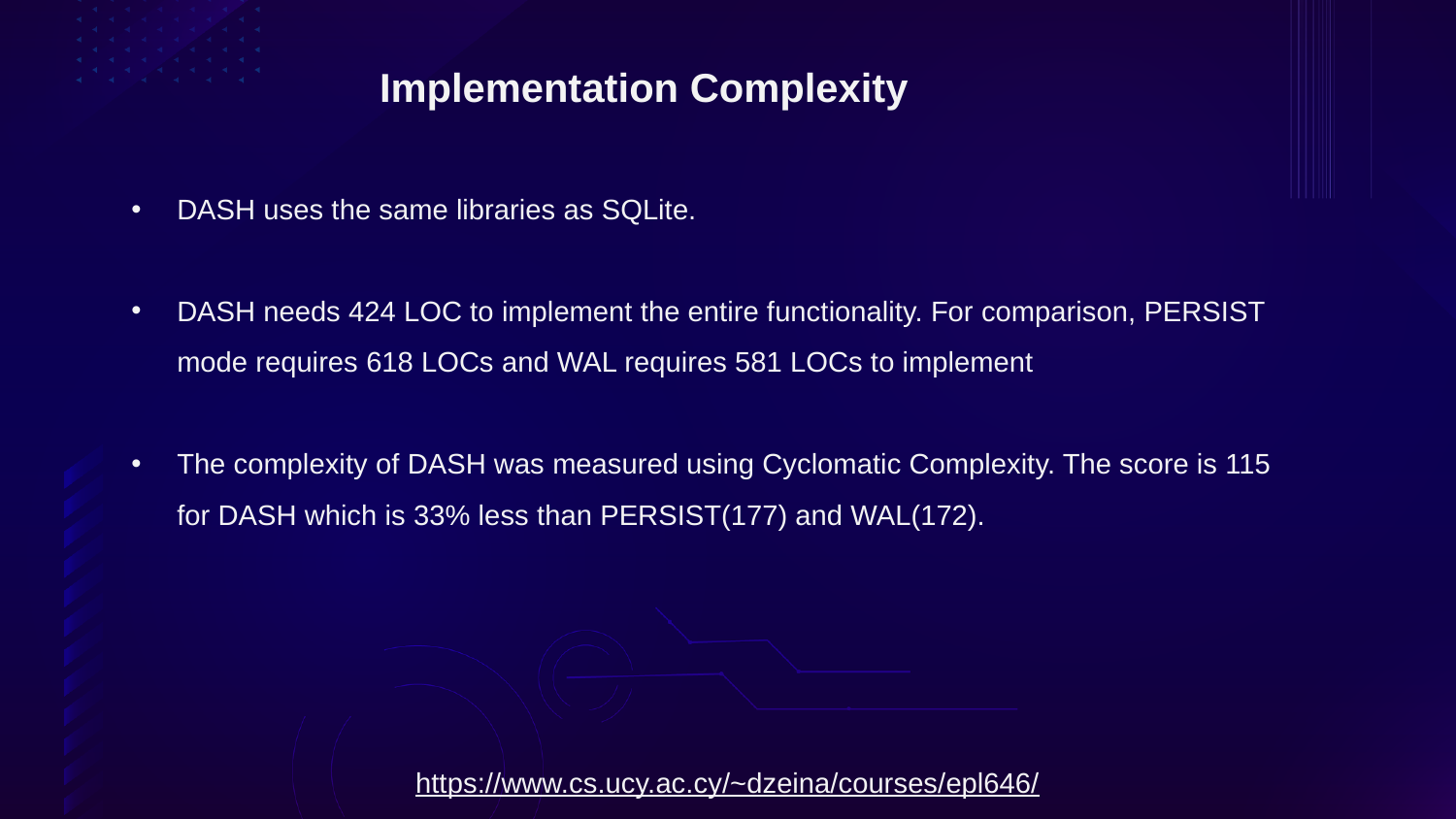

Implementation Complexity
DASH uses the same libraries as SQLite.

DASH needs 424 LOC to implement the entire functionality. For comparison, PERSIST mode requires 618 LOCs and WAL requires 581 LOCs to implement

The complexity of DASH was measured using Cyclomatic Complexity. The score is 115 for DASH which is 33% less than PERSIST(177) and WAL(172).

https://www.cs.ucy.ac.cy/~dzeina/courses/epl646/